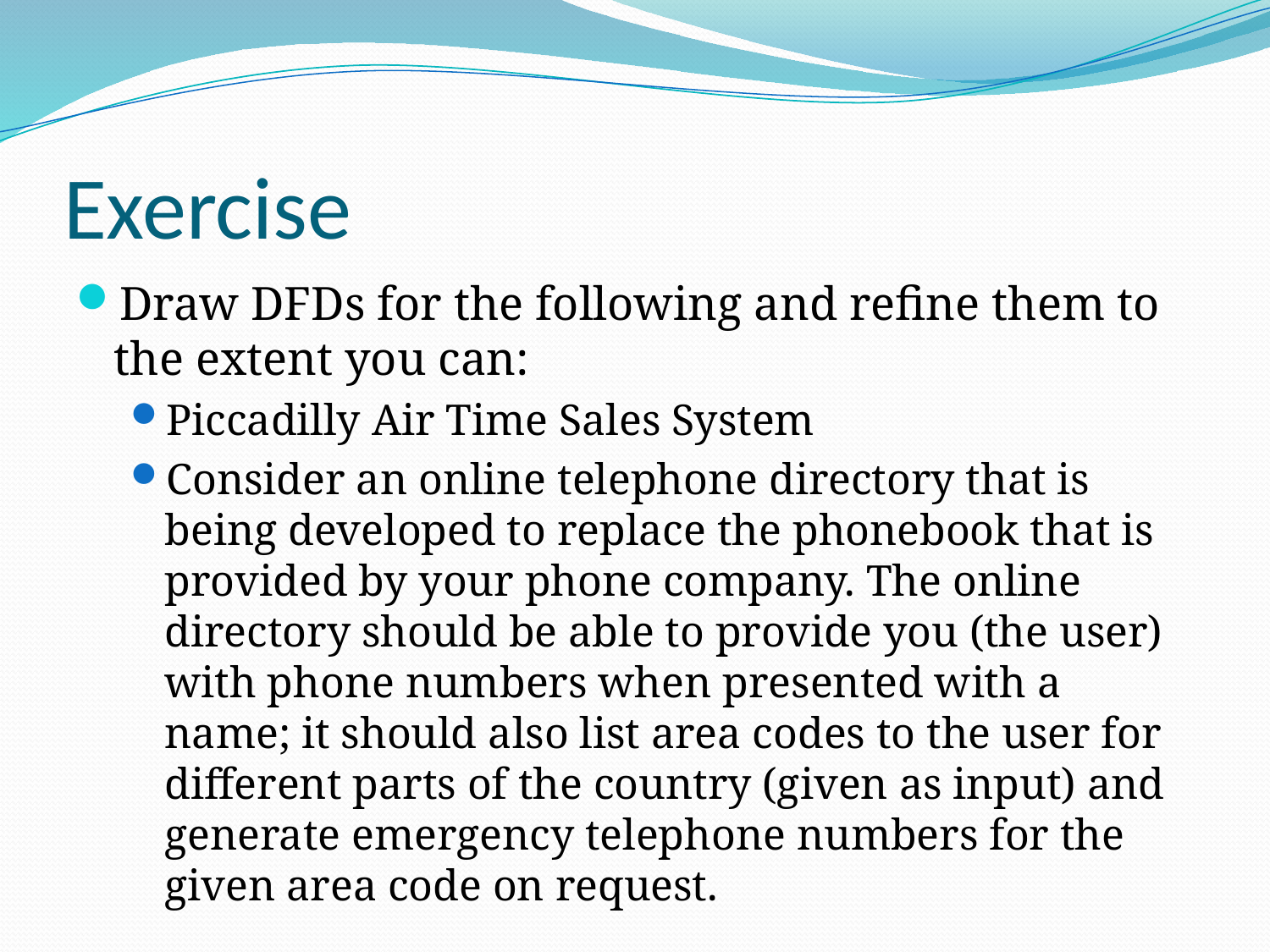

# Exercise
Draw DFDs for the following and refine them to the extent you can:
Piccadilly Air Time Sales System
Consider an online telephone directory that is being developed to replace the phonebook that is provided by your phone company. The online directory should be able to provide you (the user) with phone numbers when presented with a name; it should also list area codes to the user for different parts of the country (given as input) and generate emergency telephone numbers for the given area code on request.